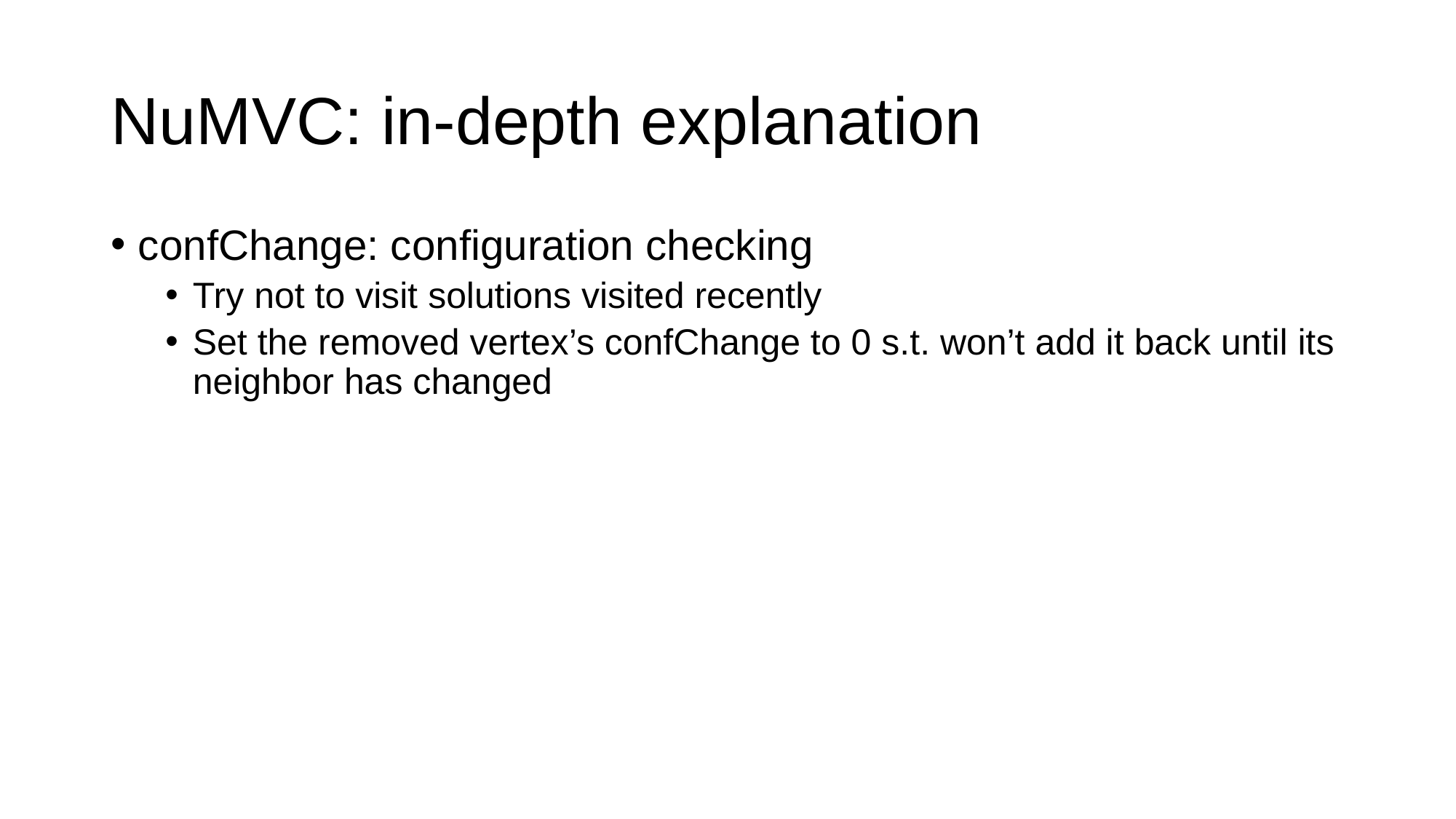

# NuMVC: in-depth explanation
confChange: configuration checking
Try not to visit solutions visited recently
Set the removed vertex’s confChange to 0 s.t. won’t add it back until its neighbor has changed